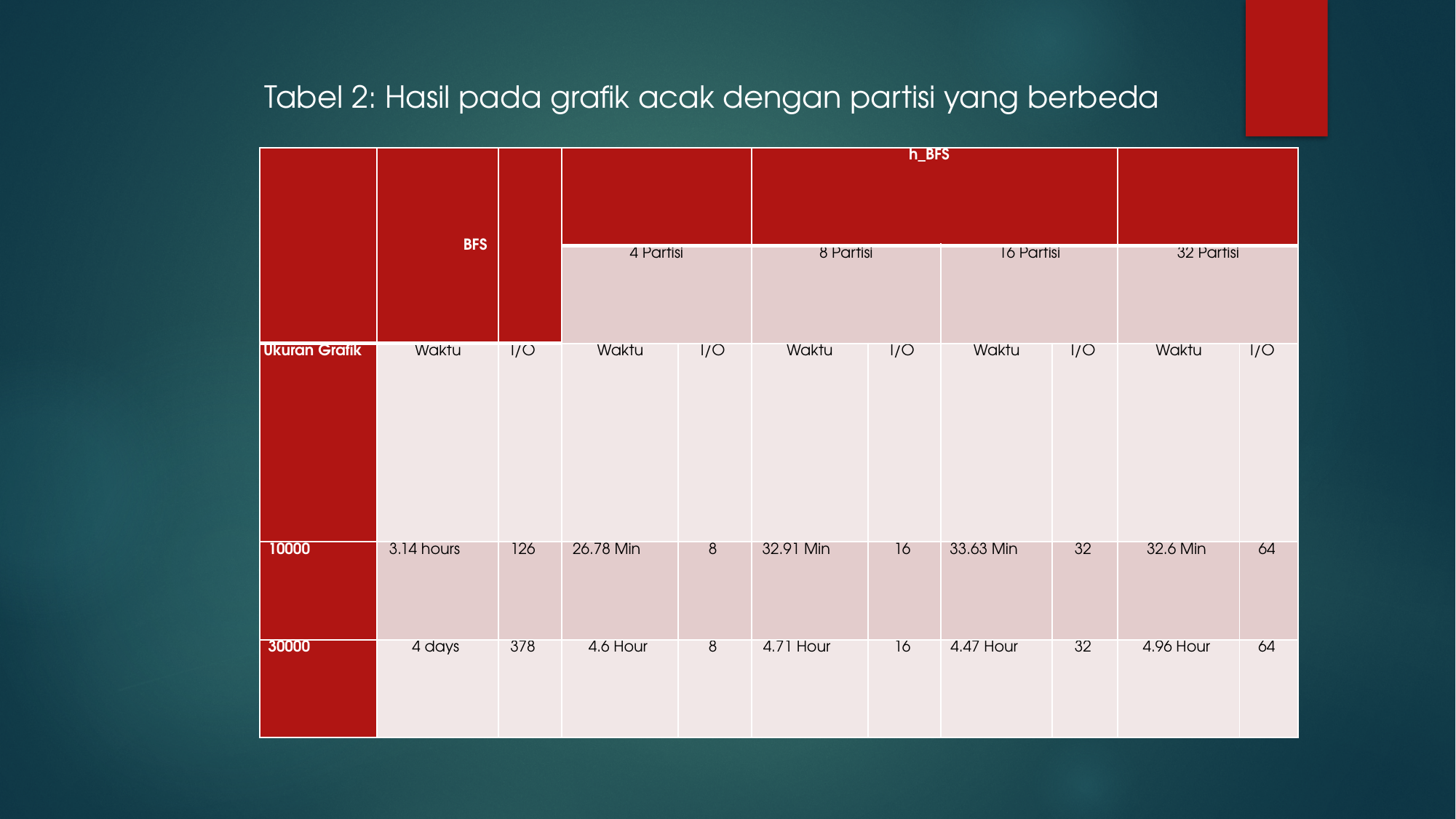

Tabel 2: Hasil pada grafik acak dengan partisi yang berbeda

|  | BFS |  |  |  | h\_BFS |  |  |  |  |  |
| --- | --- | --- | --- | --- | --- | --- | --- | --- | --- | --- |
|  |  |  | 4 Partisi |  | 8 Partisi |  | 16 Partisi |  | 32 Partisi |  |
| Ukuran Grafik | Waktu | I/O | Waktu | I/O | Waktu | I/O | Waktu | I/O | Waktu | I/O |
| 10000 | 3.14 hours | 126 | 26.78 Min | 8 | 32.91 Min | 16 | 33.63 Min | 32 | 32.6 Min | 64 |
| 30000 | 4 days | 378 | 4.6 Hour | 8 | 4.71 Hour | 16 | 4.47 Hour | 32 | 4.96 Hour | 64 |